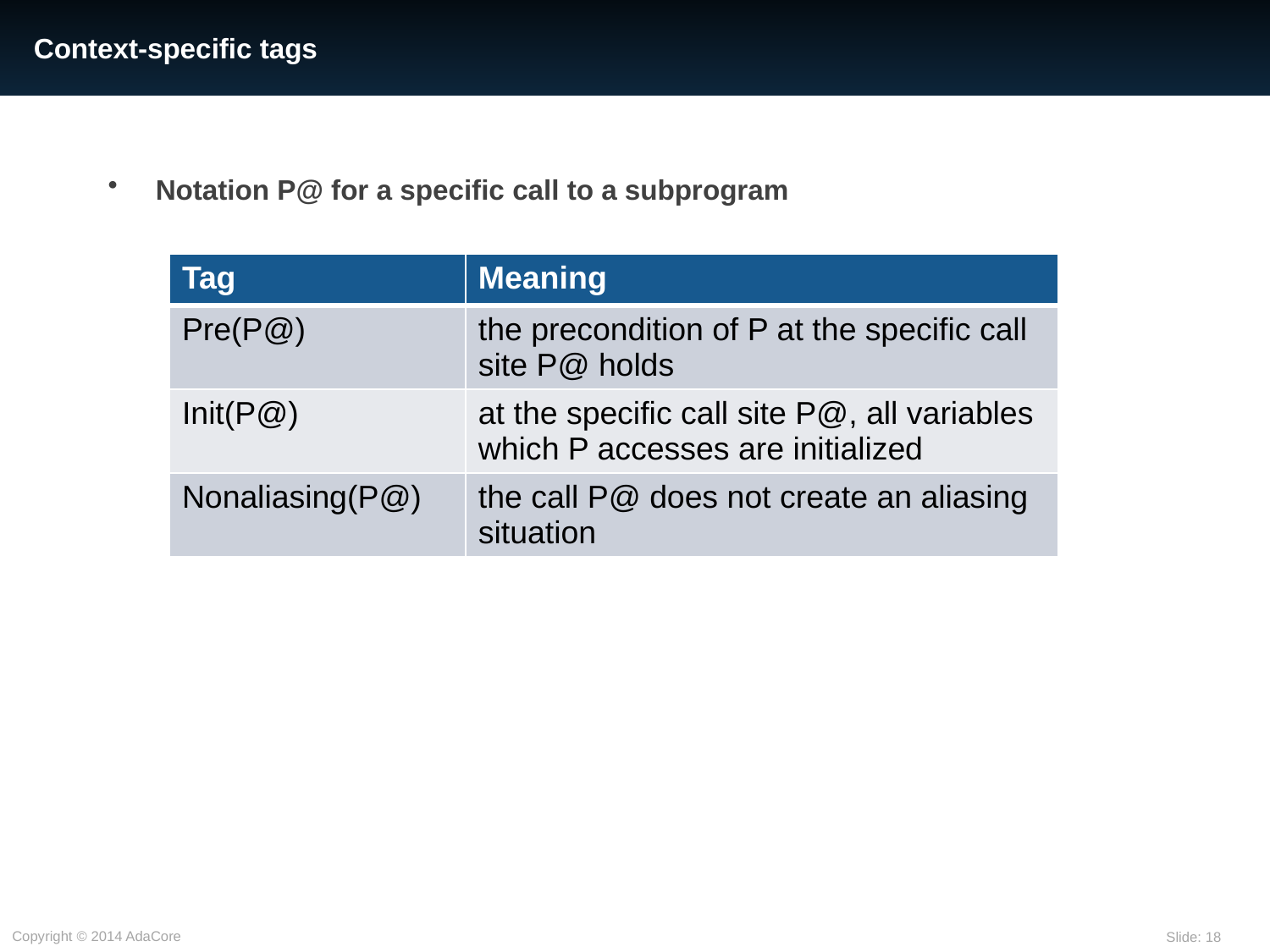

# Context-specific tags
Notation P@ for a specific call to a subprogram

| Tag | Meaning |
| --- | --- |
| Pre(P@) | the precondition of P at the specific call site P@ holds |
| Init(P@) | at the specific call site P@, all variables which P accesses are initialized |
| Nonaliasing(P@) | the call P@ does not create an aliasing situation |